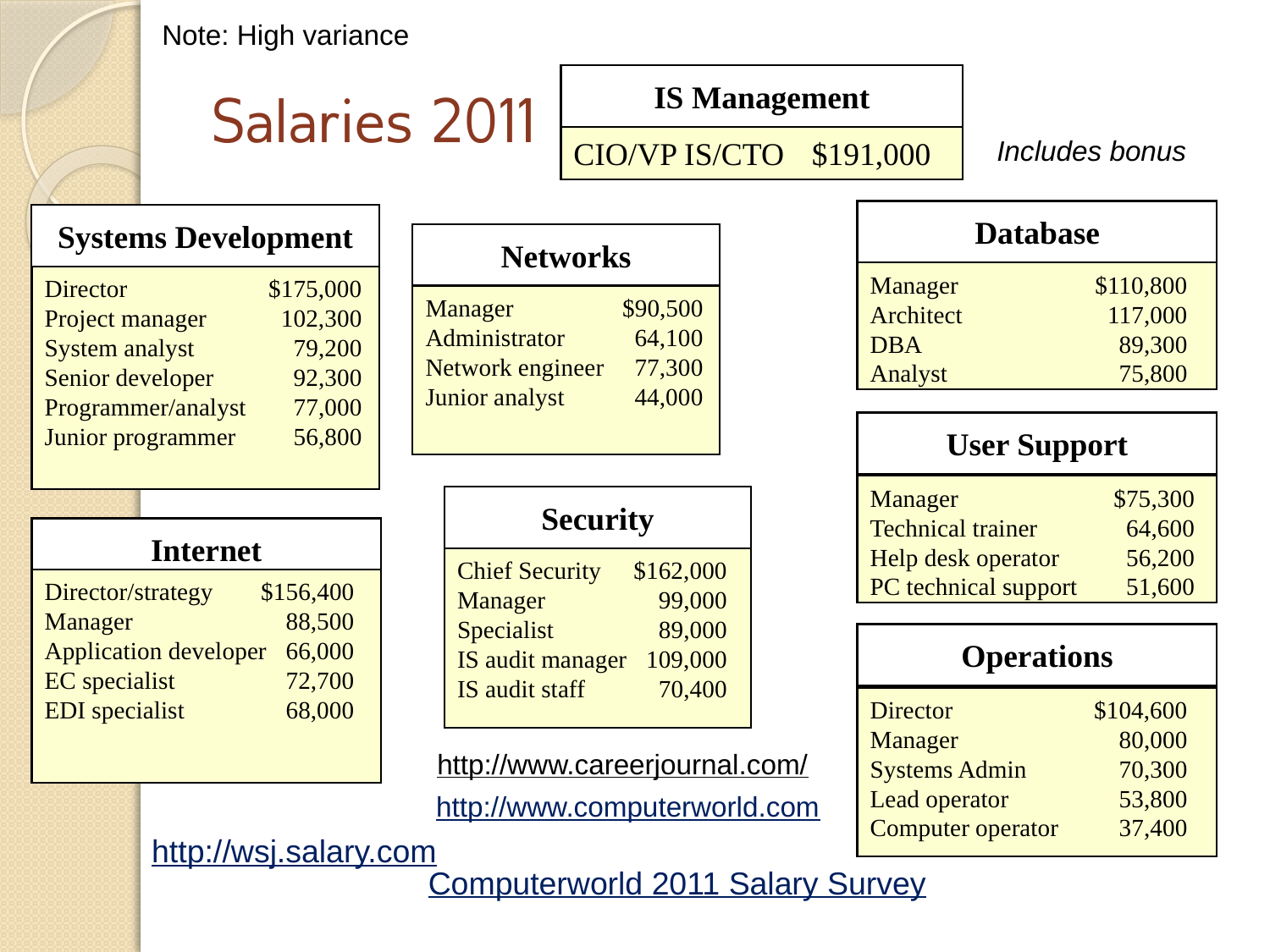

Note: High variance
# Salaries 2011
IS Management
CIO/VP IS/CTO	$191,000
Includes bonus
Database
Systems Development
Networks
Manager	$110,800
Architect	117,000
DBA	89,300
Analyst	75,800
Director	$175,000
Project manager	102,300
System analyst	79,200
Senior developer	92,300
Programmer/analyst	77,000
Junior programmer	56,800
Manager	$90,500
Administrator	64,100
Network engineer	77,300
Junior analyst	44,000
User Support
Manager	$75,300
Technical trainer	64,600
Help desk operator	56,200
PC technical support	51,600
Security
Internet
Chief Security	$162,000
Manager	99,000
Specialist	89,000
IS audit manager	109,000
IS audit staff	70,400
Director/strategy	$156,400
Manager	88,500
Application developer	66,000
EC specialist	72,700
EDI specialist	68,000
Operations
Director	$104,600
Manager	80,000
Systems Admin	70,300
Lead operator	53,800
Computer operator	37,400
http://www.careerjournal.com/
http://www.computerworld.com
http://wsj.salary.com
Computerworld 2011 Salary Survey